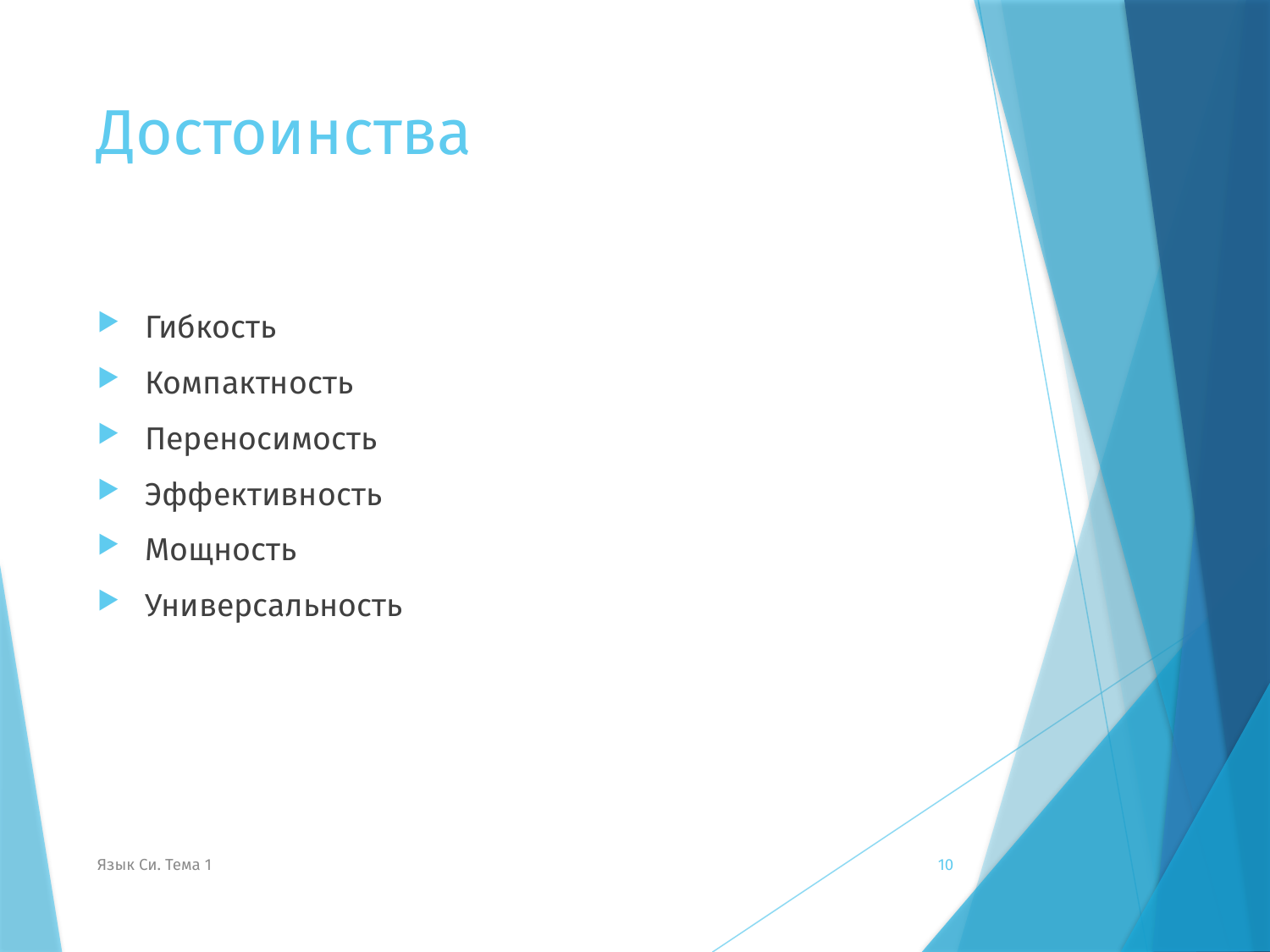

# Достоинства
Гибкость
Компактность
Переносимость
Эффективность
Мощность
Универсальность
Язык Си. Тема 1
10